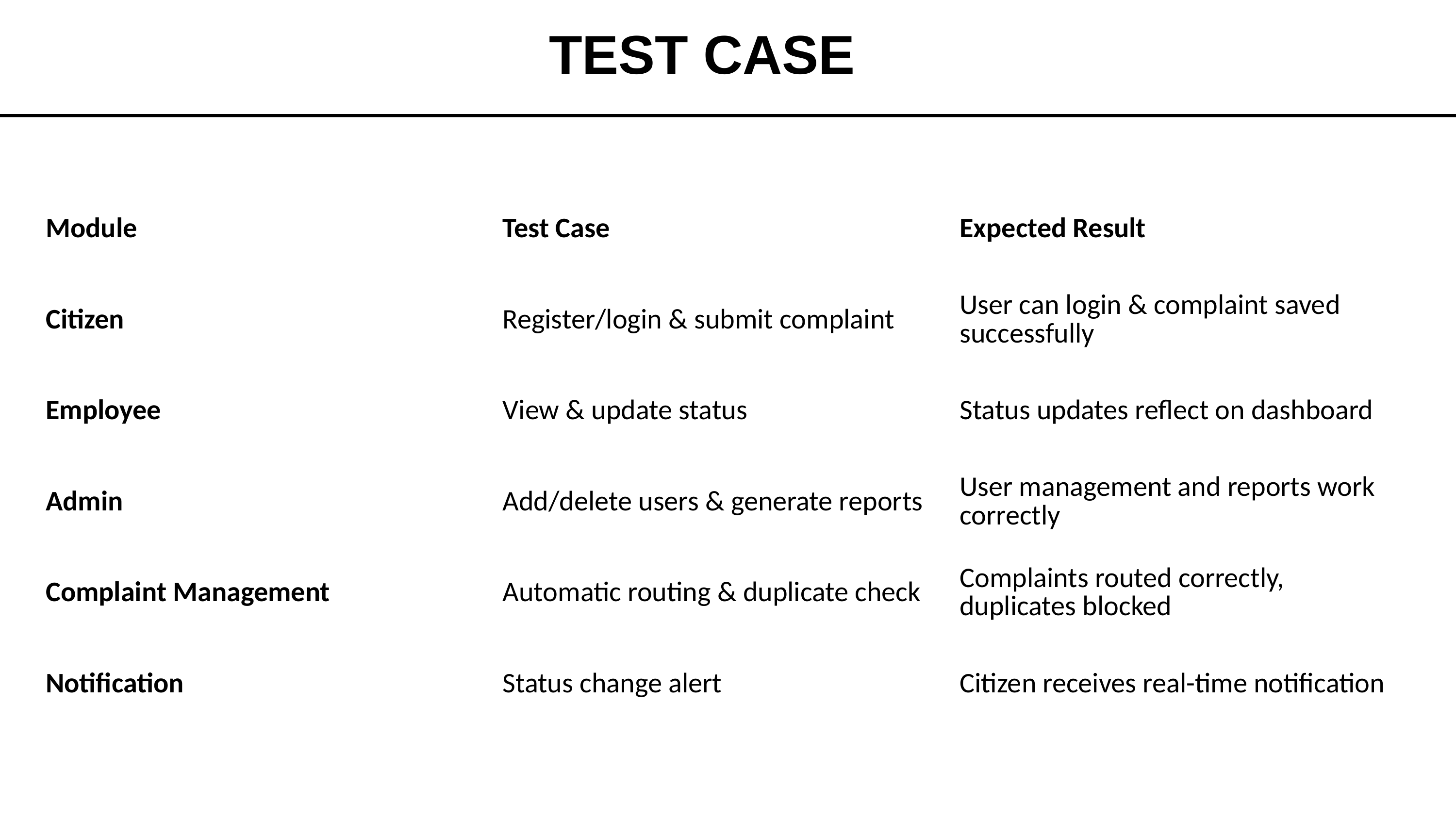

# TEST CASE

| Module | Test Case | Expected Result |
| --- | --- | --- |
| Citizen | Register/login & submit complaint | User can login & complaint saved successfully |
| Employee | View & update status | Status updates reflect on dashboard |
| Admin | Add/delete users & generate reports | User management and reports work correctly |
| Complaint Management | Automatic routing & duplicate check | Complaints routed correctly, duplicates blocked |
| Notification | Status change alert | Citizen receives real-time notification |